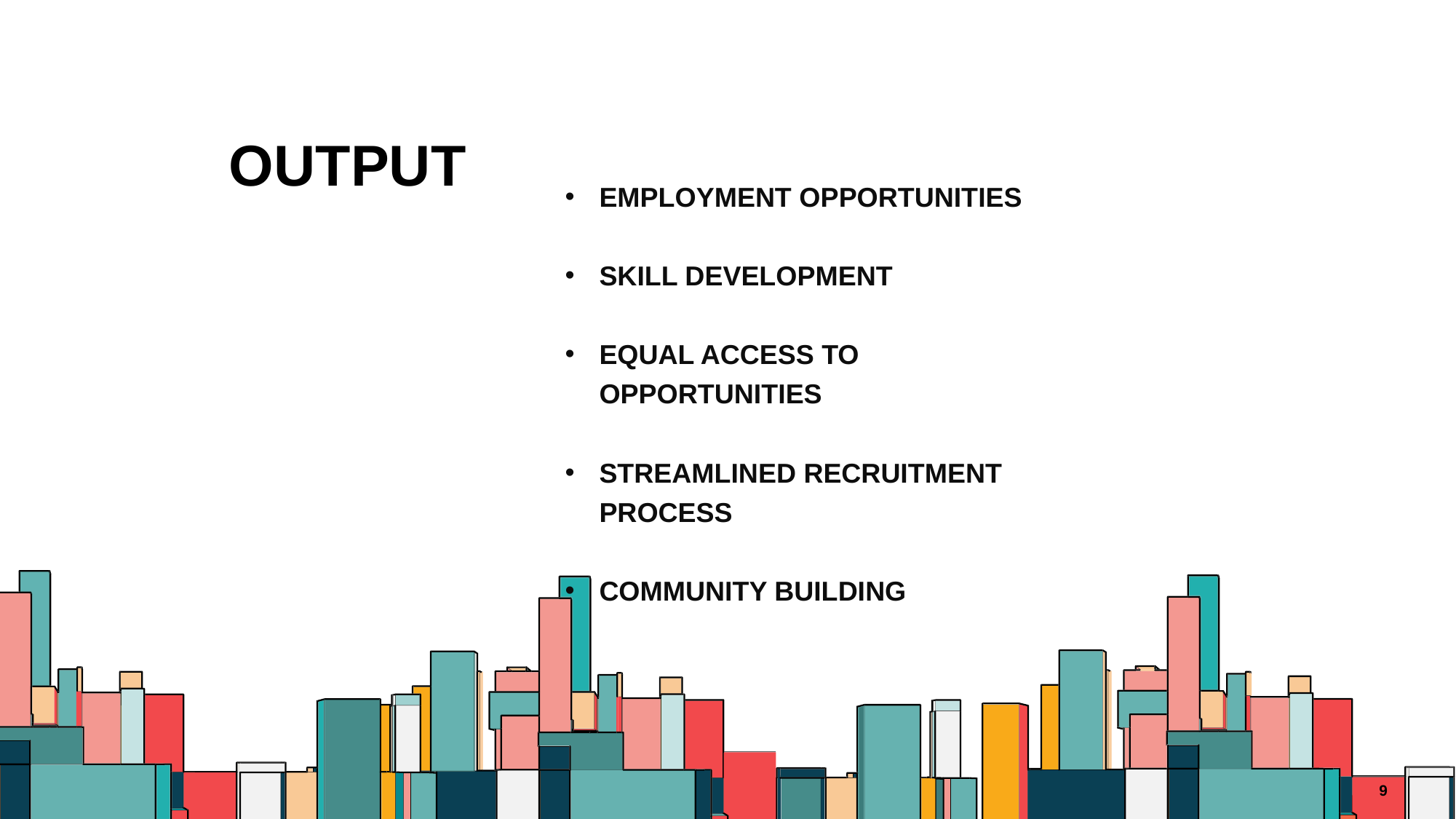

# Output
Employment Opportunities

Skill Development

Equal Access to Opportunities

Streamlined Recruitment Process

Community Building

9